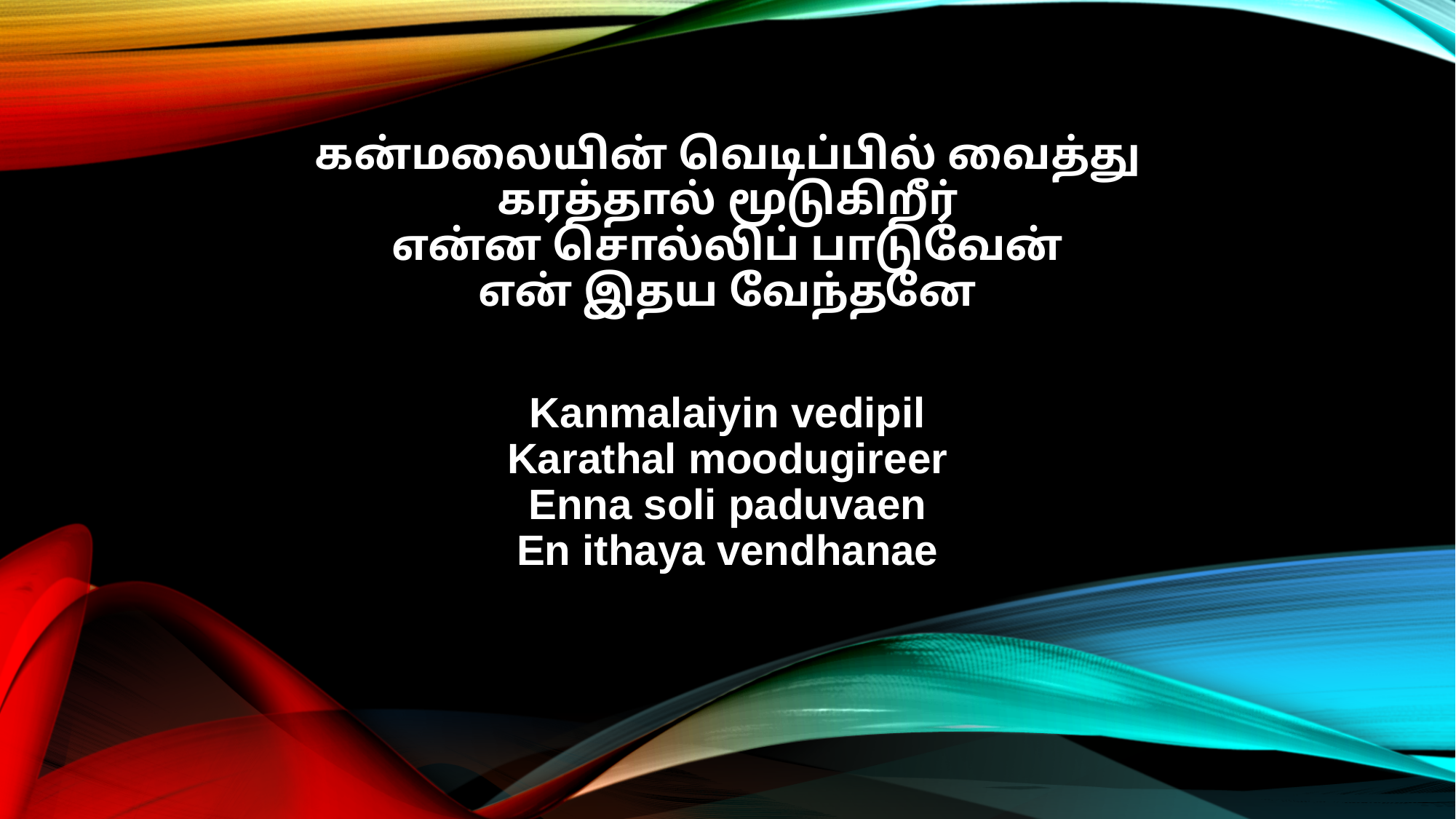

கன்மலையின் வெடிப்பில் வைத்து
கரத்தால் மூடுகிறீர்
என்ன சொல்லிப் பாடுவேன்
என் இதய வேந்தனே

Kanmalaiyin vedipil
Karathal moodugireer
Enna soli paduvaen
En ithaya vendhanae